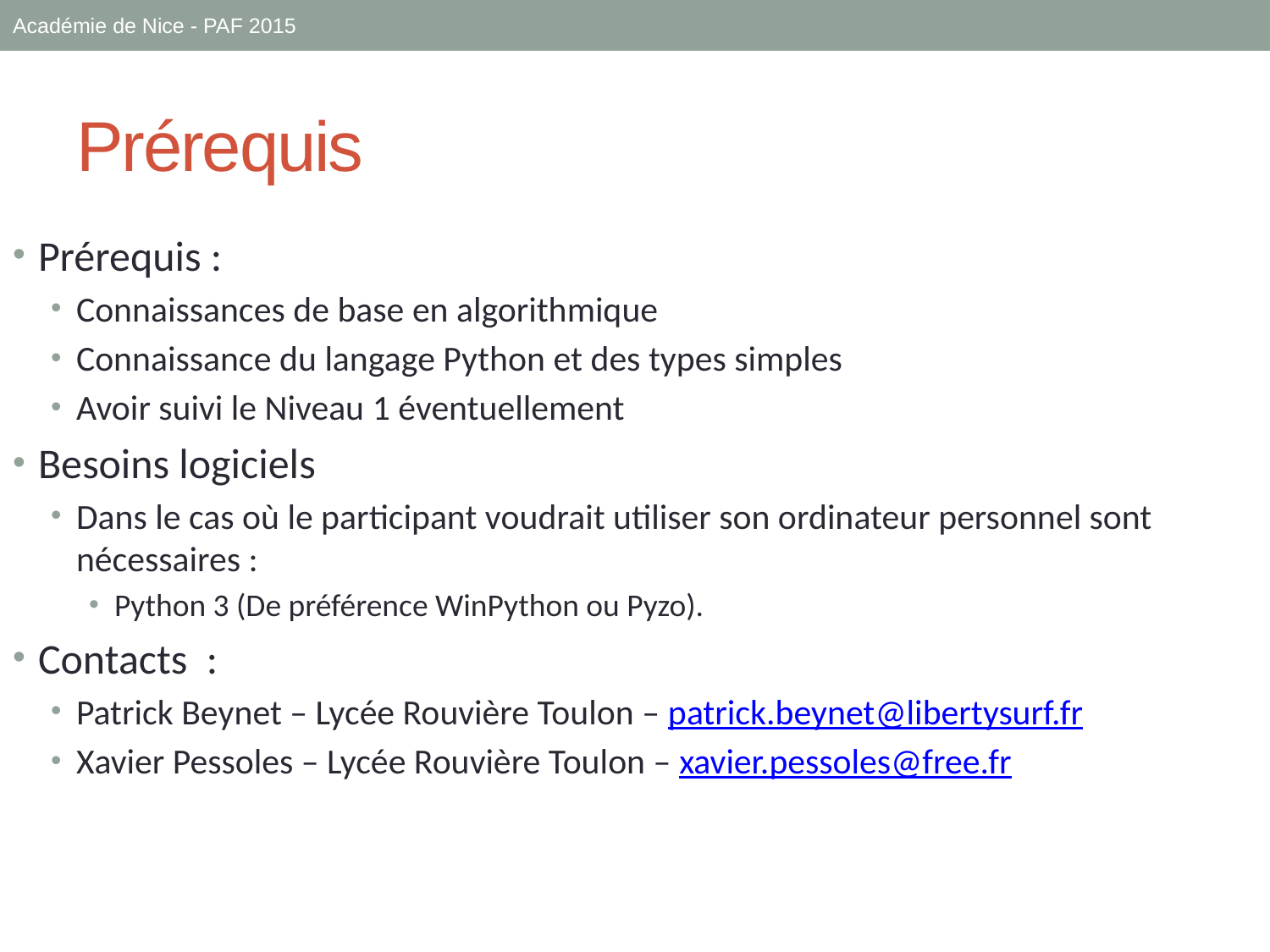

Académie de Nice - PAF 2015
# Prérequis
Prérequis :
Connaissances de base en algorithmique
Connaissance du langage Python et des types simples
Avoir suivi le Niveau 1 éventuellement
Besoins logiciels
Dans le cas où le participant voudrait utiliser son ordinateur personnel sont nécessaires :
Python 3 (De préférence WinPython ou Pyzo).
Contacts  :
Patrick Beynet – Lycée Rouvière Toulon – patrick.beynet@libertysurf.fr
Xavier Pessoles – Lycée Rouvière Toulon – xavier.pessoles@free.fr